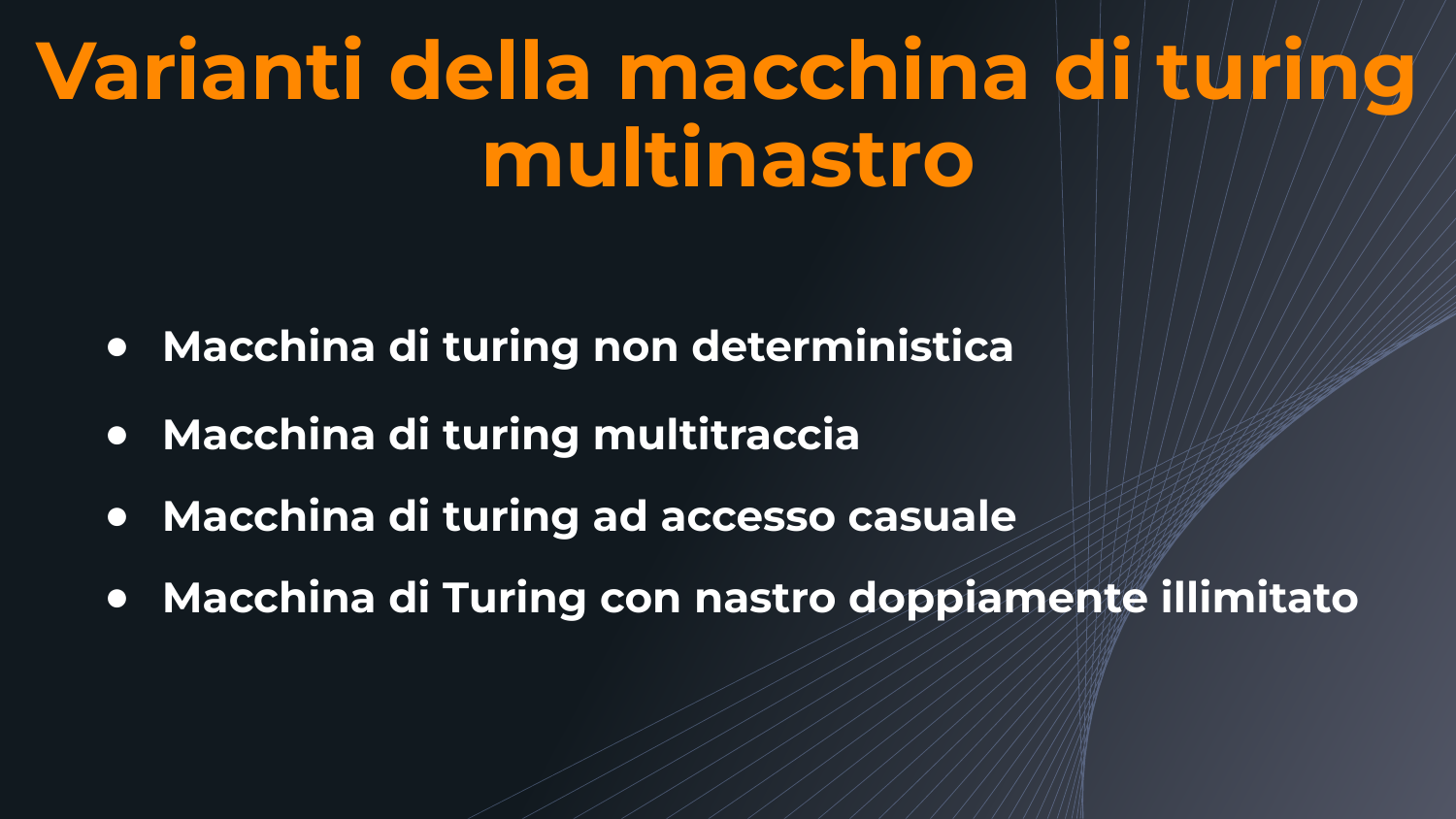

# Varianti della macchina di turing multinastro
Macchina di turing non deterministica
Macchina di turing multitraccia
Macchina di turing ad accesso casuale
Macchina di Turing con nastro doppiamente illimitato